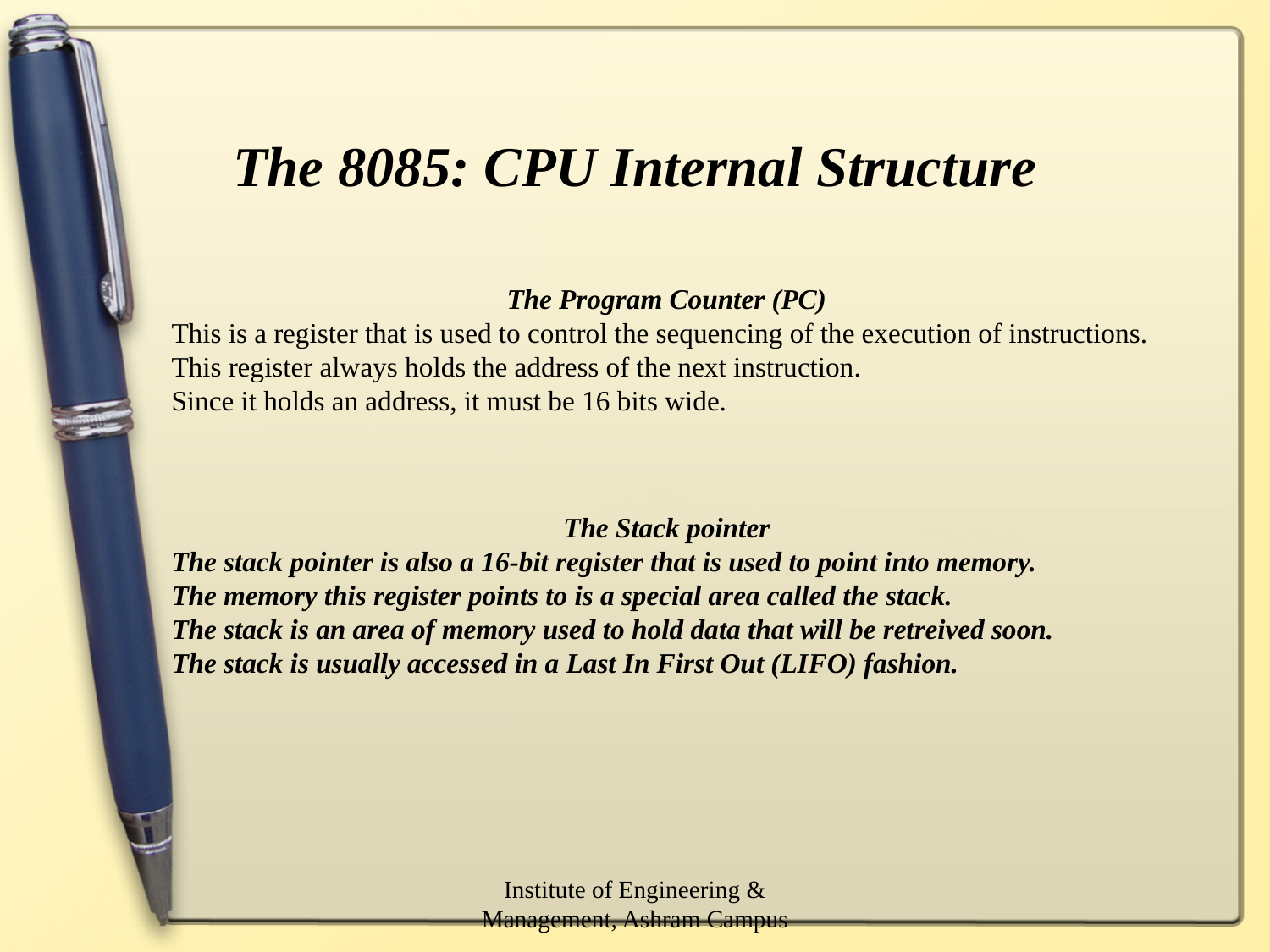

The 8085: CPU Internal Structure
The Program Counter (PC)
This is a register that is used to control the sequencing of the execution of instructions.
This register always holds the address of the next instruction.
Since it holds an address, it must be 16 bits wide.

The Stack pointer
The stack pointer is also a 16-bit register that is used to point into memory.
The memory this register points to is a special area called the stack.
The stack is an area of memory used to hold data that will be retreived soon.
The stack is usually accessed in a Last In First Out (LIFO) fashion.
Institute of Engineering & Management, Ashram Campus